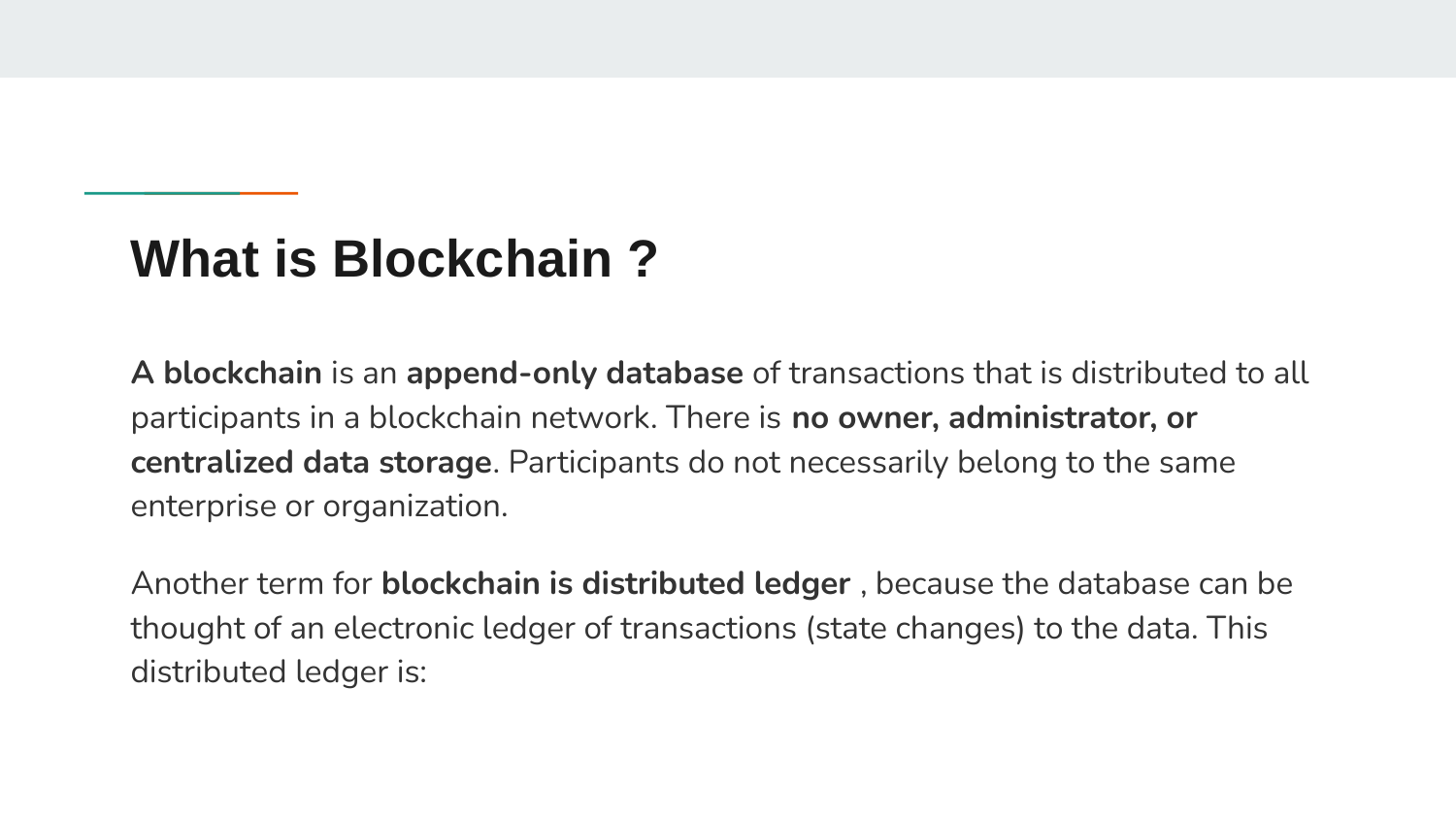

# What is Blockchain ?
A blockchain is an append-only database of transactions that is distributed to all participants in a blockchain network. There is no owner, administrator, or centralized data storage. Participants do not necessarily belong to the same enterprise or organization.
Another term for blockchain is distributed ledger , because the database can be thought of an electronic ledger of transactions (state changes) to the data. This distributed ledger is: